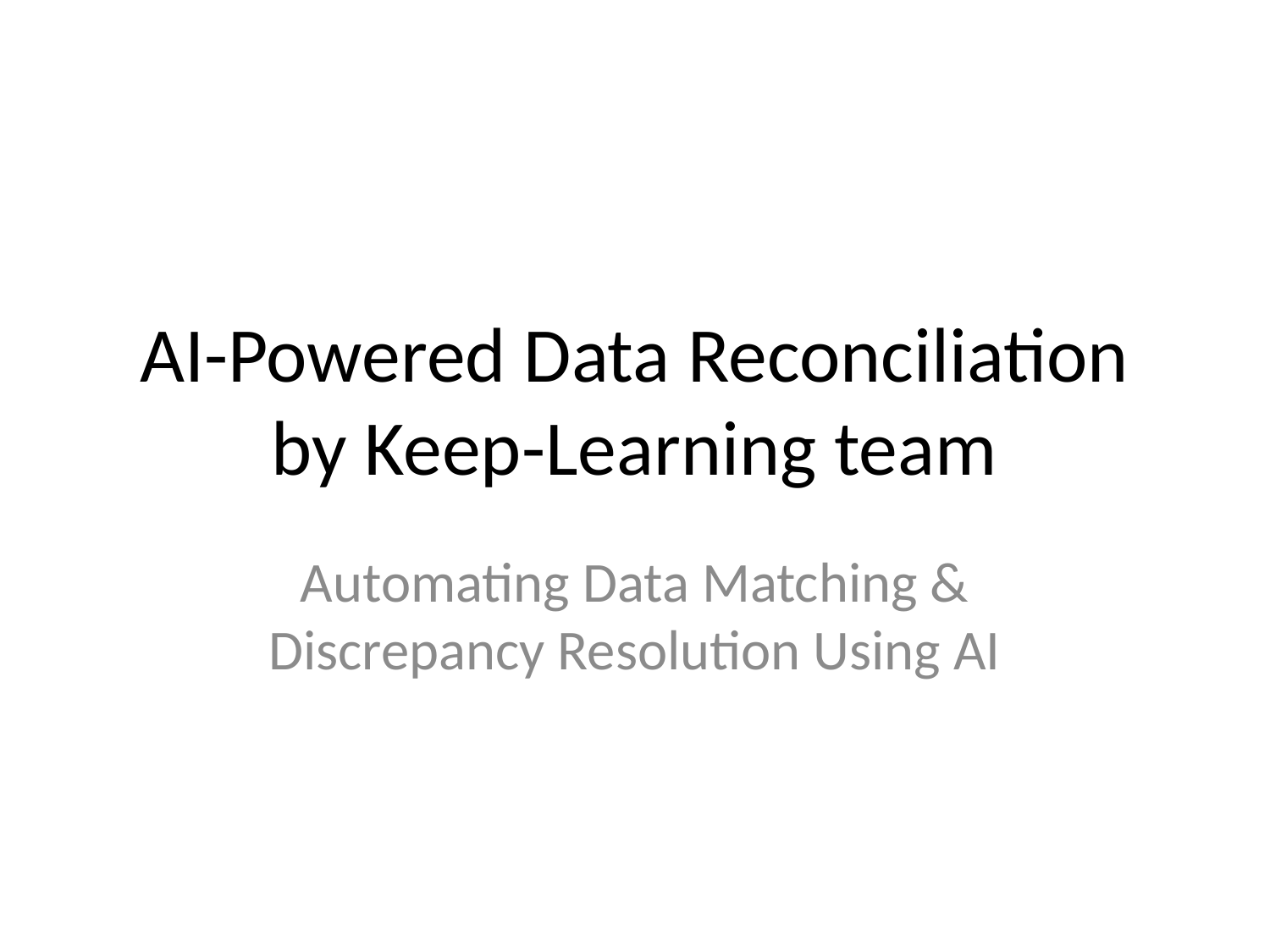

# AI-Powered Data Reconciliation by Keep-Learning team
Automating Data Matching & Discrepancy Resolution Using AI